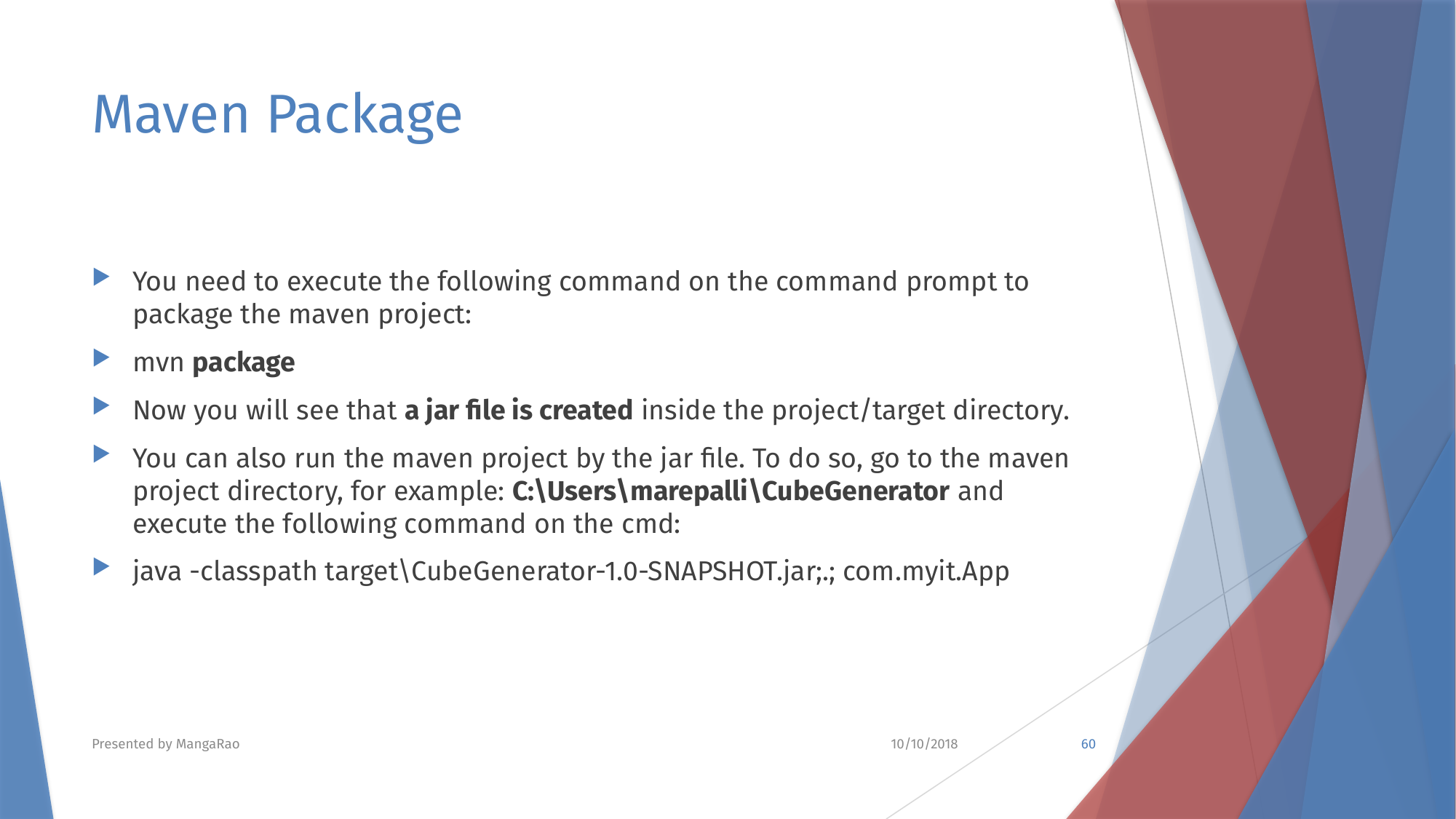

# Maven Package
You need to execute the following command on the command prompt to package the maven project:
mvn package
Now you will see that a jar file is created inside the project/target directory.
You can also run the maven project by the jar file. To do so, go to the maven project directory, for example: C:\Users\marepalli\CubeGenerator and execute the following command on the cmd:
java -classpath target\CubeGenerator-1.0-SNAPSHOT.jar;.; com.myit.App

Presented by MangaRao
10/10/2018
60